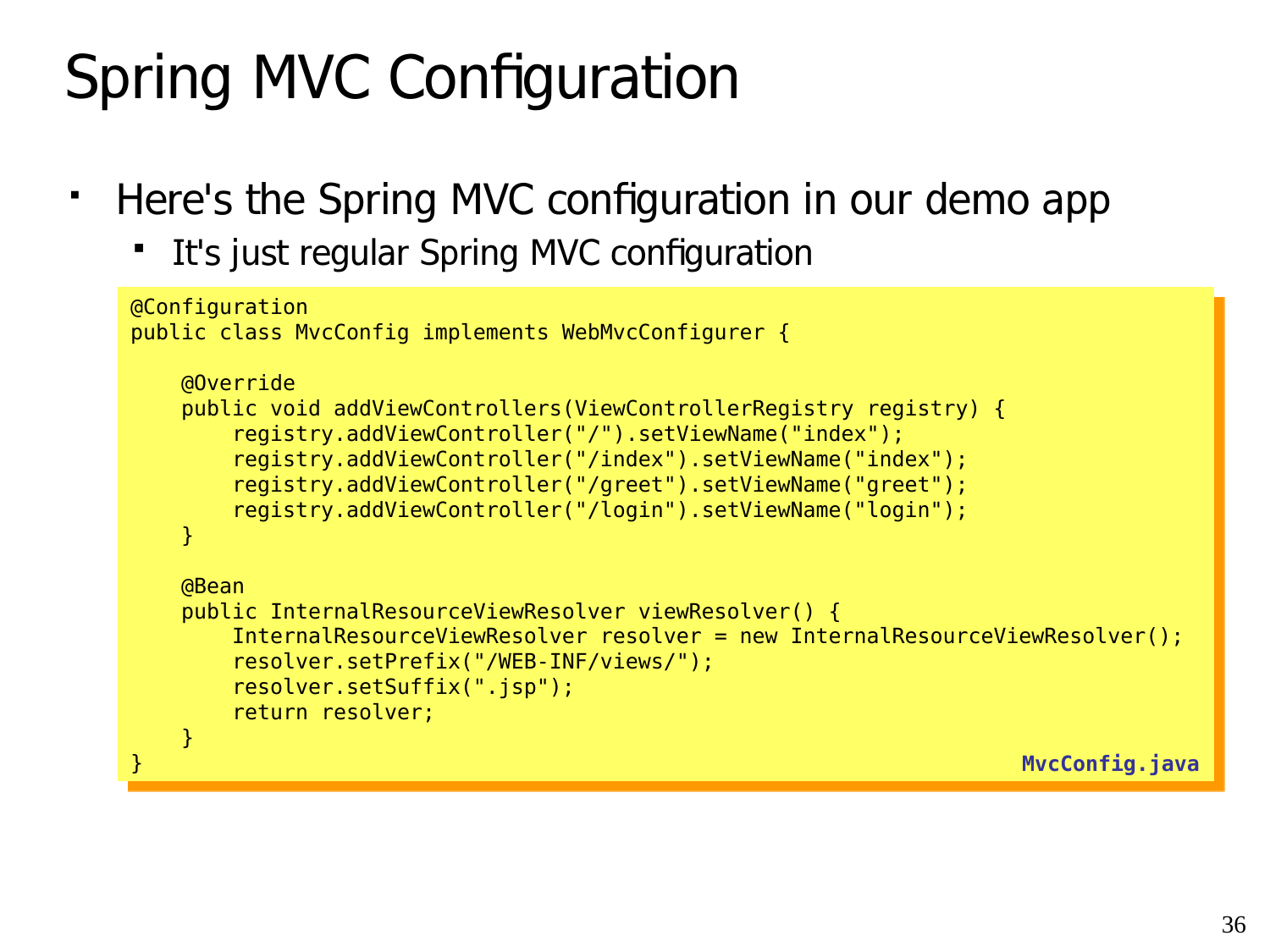

# Spring MVC Configuration
Here's the Spring MVC configuration in our demo app
It's just regular Spring MVC configuration
@Configuration
public class MvcConfig implements WebMvcConfigurer {

    @Override
    public void addViewControllers(ViewControllerRegistry registry) {
        registry.addViewController("/").setViewName("index");
        registry.addViewController("/index").setViewName("index");
        registry.addViewController("/greet").setViewName("greet");
        registry.addViewController("/login").setViewName("login");
    }

    @Bean
    public InternalResourceViewResolver viewResolver() {
        InternalResourceViewResolver resolver = new InternalResourceViewResolver();
        resolver.setPrefix("/WEB-INF/views/");
        resolver.setSuffix(".jsp");
        return resolver;
    }
}
MvcConfig.java
36